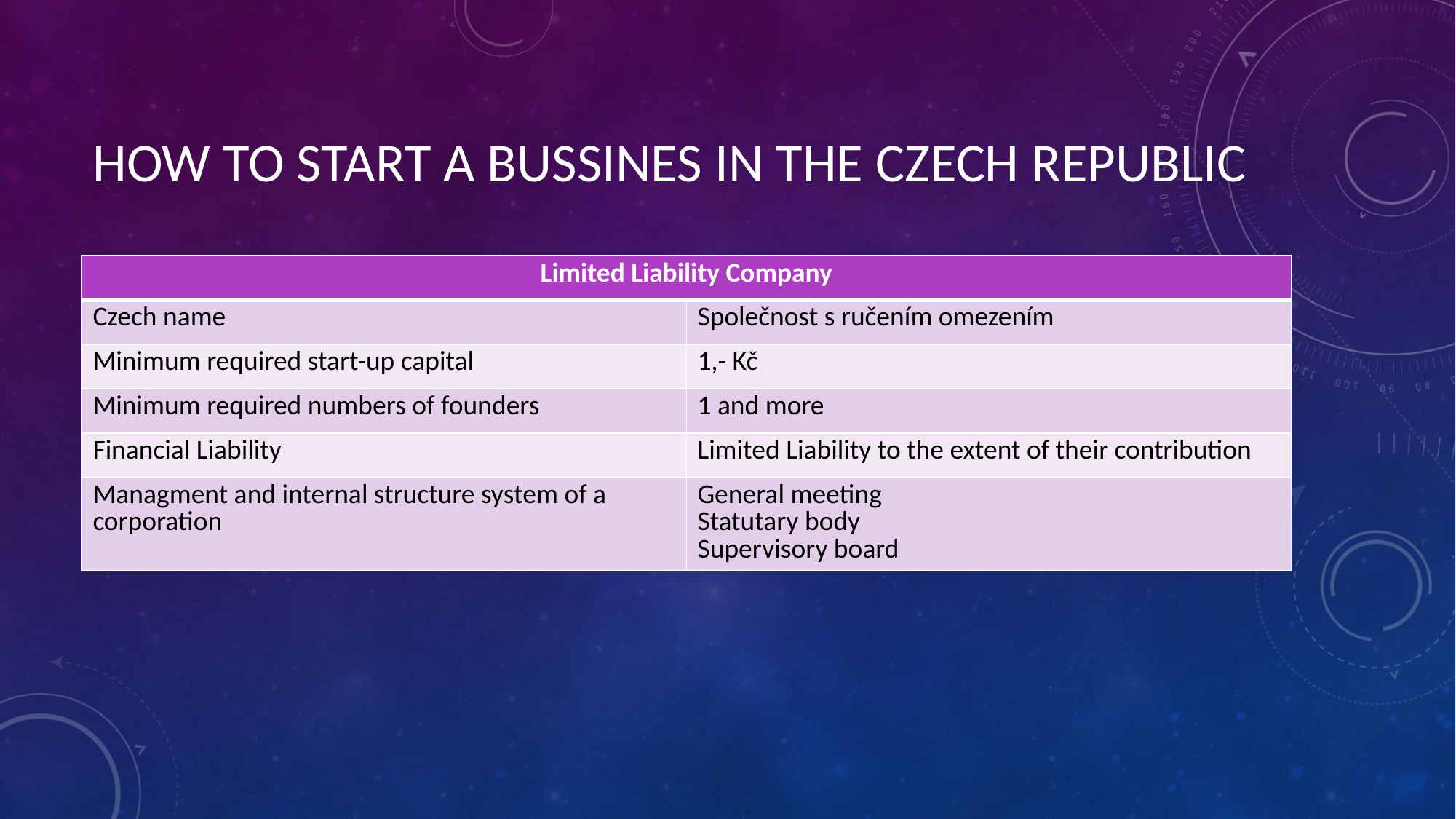

# How to start a bussines in the czech republic
| Limited Liability Company |  |
| --- | --- |
| Czech name | Společnost s ručením omezením |
| Minimum required start-up capital | 1,- Kč |
| Minimum required numbers of founders | 1 and more |
| Financial Liability | Limited Liability to the extent of their contribution |
| Managment and internal structure system of a corporation | General meeting Statutary body Supervisory board |